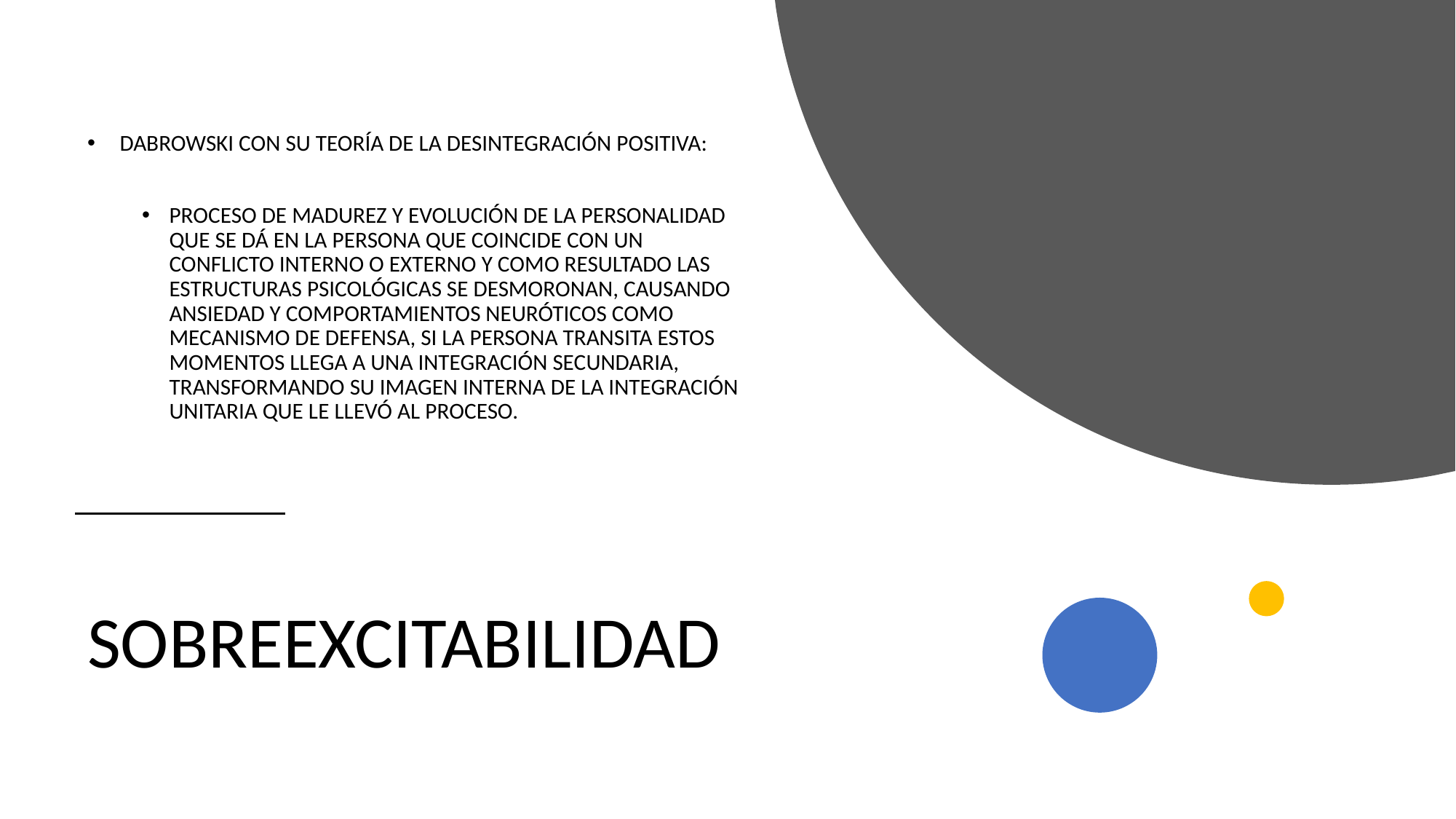

DABROWSKI CON SU TEORÍA DE LA DESINTEGRACIÓN POSITIVA:

PROCESO DE MADUREZ Y EVOLUCIÓN DE LA PERSONALIDAD QUE SE DÁ EN LA PERSONA QUE COINCIDE CON UN CONFLICTO INTERNO O EXTERNO Y COMO RESULTADO LAS ESTRUCTURAS PSICOLÓGICAS SE DESMORONAN, CAUSANDO ANSIEDAD Y COMPORTAMIENTOS NEURÓTICOS COMO MECANISMO DE DEFENSA, SI LA PERSONA TRANSITA ESTOS MOMENTOS LLEGA A UNA INTEGRACIÓN SECUNDARIA, TRANSFORMANDO SU IMAGEN INTERNA DE LA INTEGRACIÓN UNITARIA QUE LE LLEVÓ AL PROCESO.
# SOBREEXCITABILIDAD